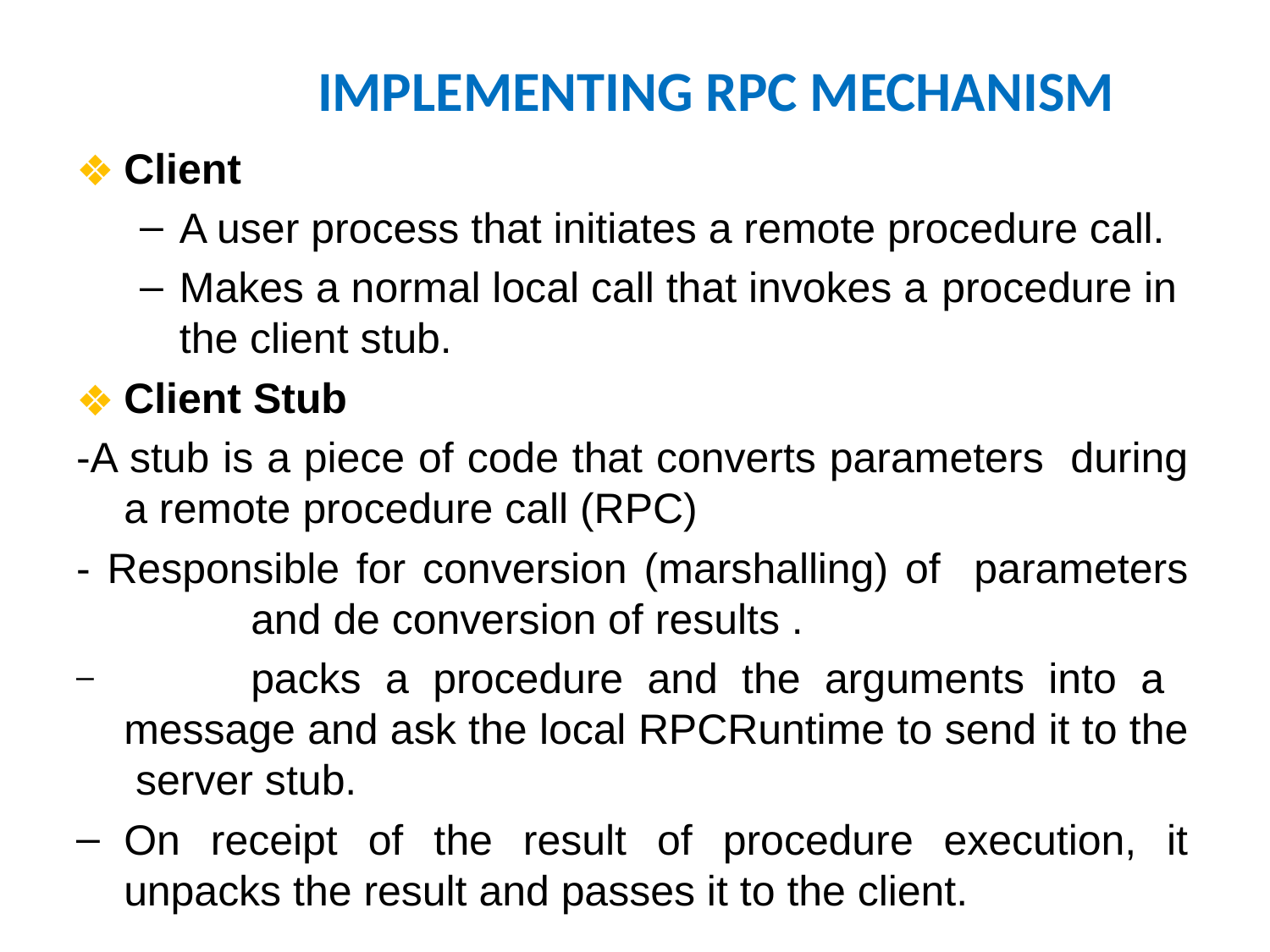

# IMPLEMENTING RPC MECHANISM
Client
A user process that initiates a remote procedure call.
Makes a normal local call that invokes a	procedure in  the client stub.
Client Stub
-A stub is a piece of code that converts parameters  during a remote procedure call (RPC)
- Responsible for conversion (marshalling) of  parameters	and de conversion of results .
	packs a procedure and the arguments into a  message and ask the local RPCRuntime to send it to the  server stub.
On receipt of the result of procedure execution, it unpacks the result and passes it to the client.